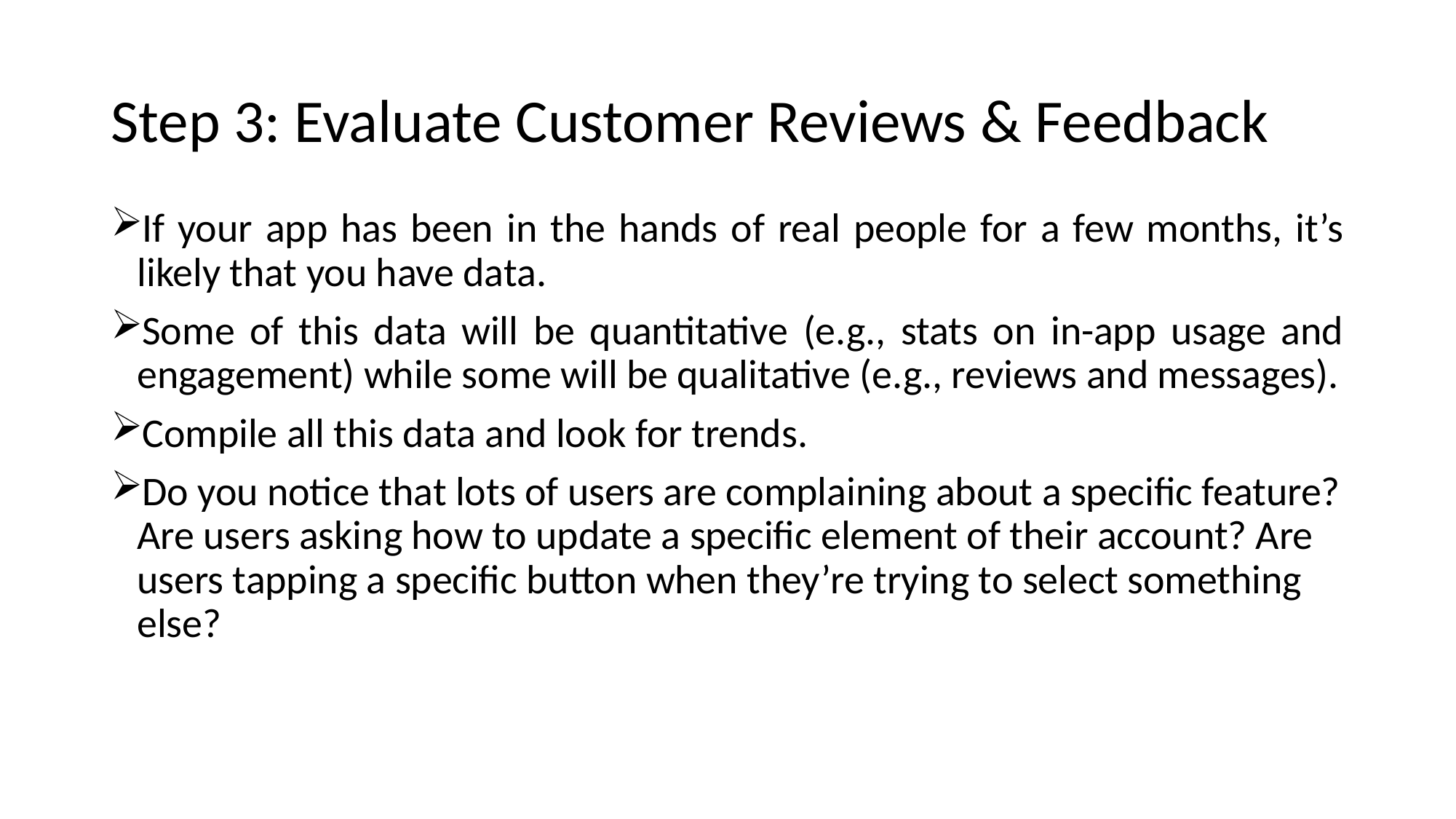

# Step 3: Evaluate Customer Reviews & Feedback
If your app has been in the hands of real people for a few months, it’s likely that you have data.
Some of this data will be quantitative (e.g., stats on in-app usage and engagement) while some will be qualitative (e.g., reviews and messages).
Compile all this data and look for trends.
Do you notice that lots of users are complaining about a specific feature? Are users asking how to update a specific element of their account? Are users tapping a specific button when they’re trying to select something else?